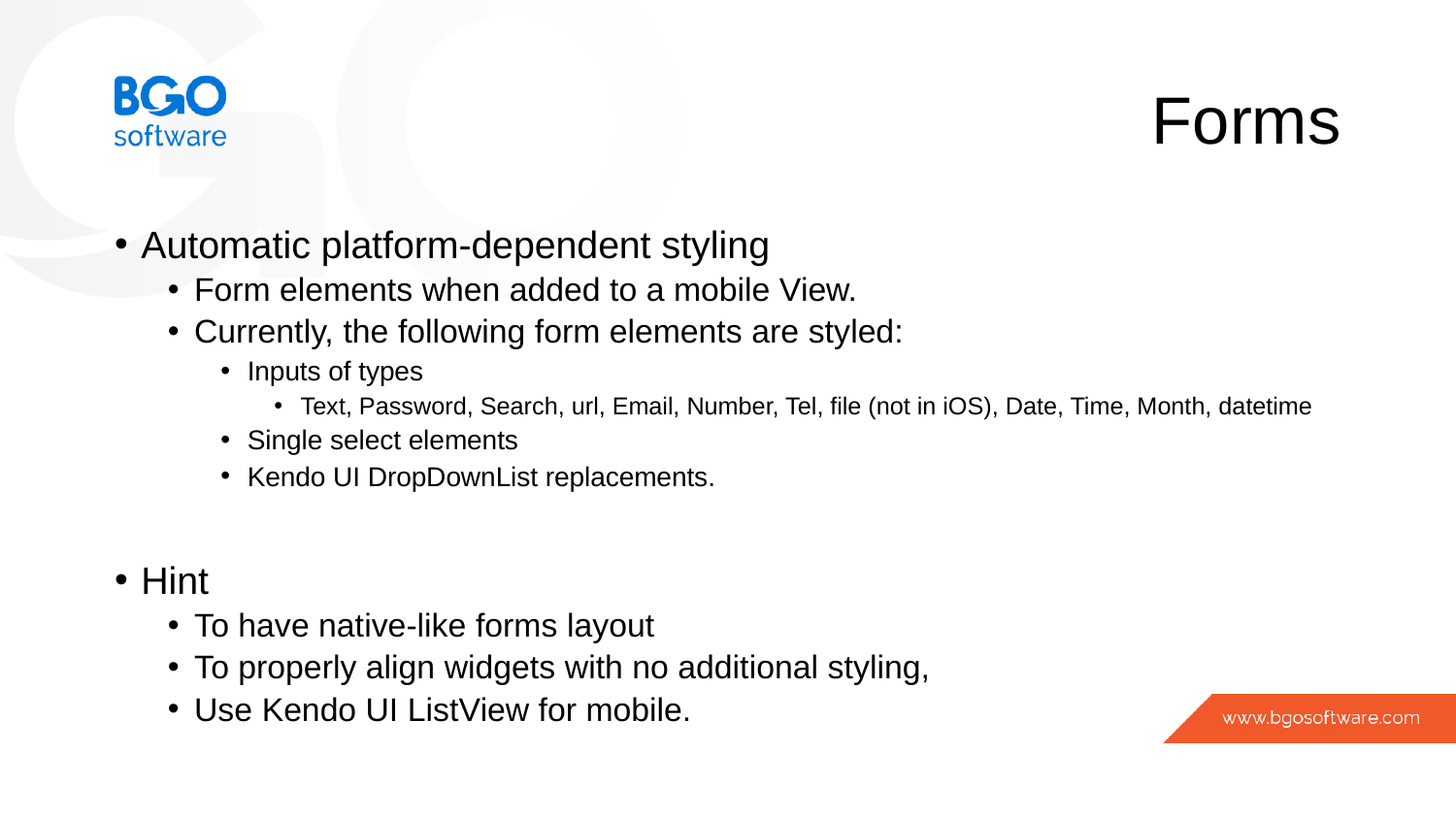

# Forms
Automatic platform-dependent styling
Form elements when added to a mobile View.
Currently, the following form elements are styled:
Inputs of types
Text, Password, Search, url, Email, Number, Tel, file (not in iOS), Date, Time, Month, datetime
Single select elements
Kendo UI DropDownList replacements.

Hint
To have native-like forms layout
To properly align widgets with no additional styling,
Use Kendo UI ListView for mobile.